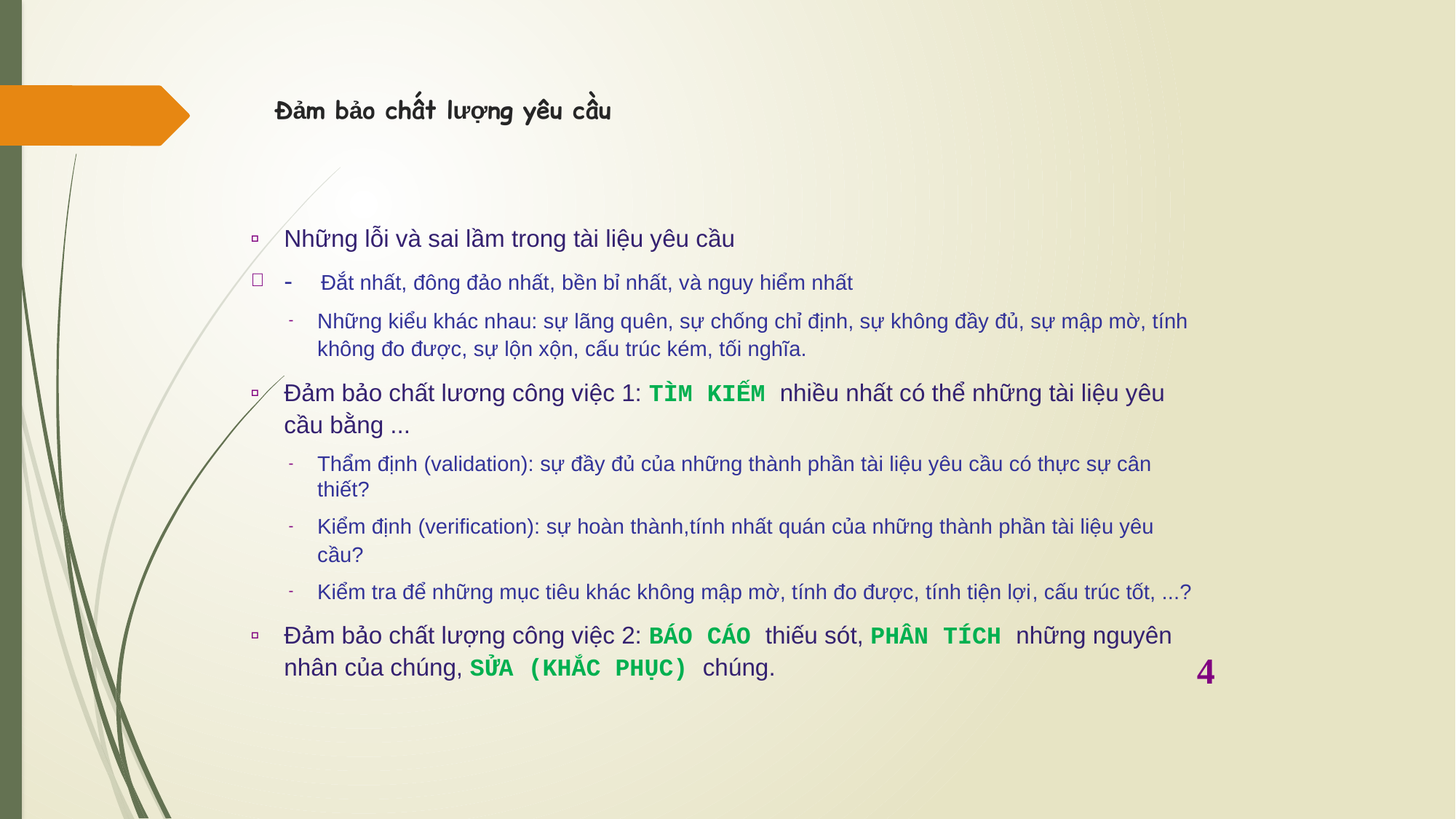

# Đảm bảo chất lượng yêu cầu
Những lỗi và sai lầm trong tài liệu yêu cầu
-    Đắt nhất, đông đảo nhất, bền bỉ nhất, và nguy hiểm nhất
Những kiểu khác nhau: sự lãng quên, sự chống chỉ định, sự không đầy đủ, sự mập mờ, tính không đo được, sự lộn xộn, cấu trúc kém, tối nghĩa.
Đảm bảo chất lương công việc 1: TÌM KIẾM nhiều nhất có thể những tài liệu yêu cầu bằng ...
Thẩm định (validation): sự đầy đủ của những thành phần tài liệu yêu cầu có thực sự cân thiết?
Kiểm định (verification): sự hoàn thành,tính nhất quán của những thành phần tài liệu yêu cầu?
Kiểm tra để những mục tiêu khác không mập mờ, tính đo được, tính tiện lợi, cấu trúc tốt, ...?
Đảm bảo chất lượng công việc 2: BÁO CÁO thiếu sót, PHÂN TÍCH những nguyên nhân của chúng, SỬA (KHẮC PHỤC) chúng.
4